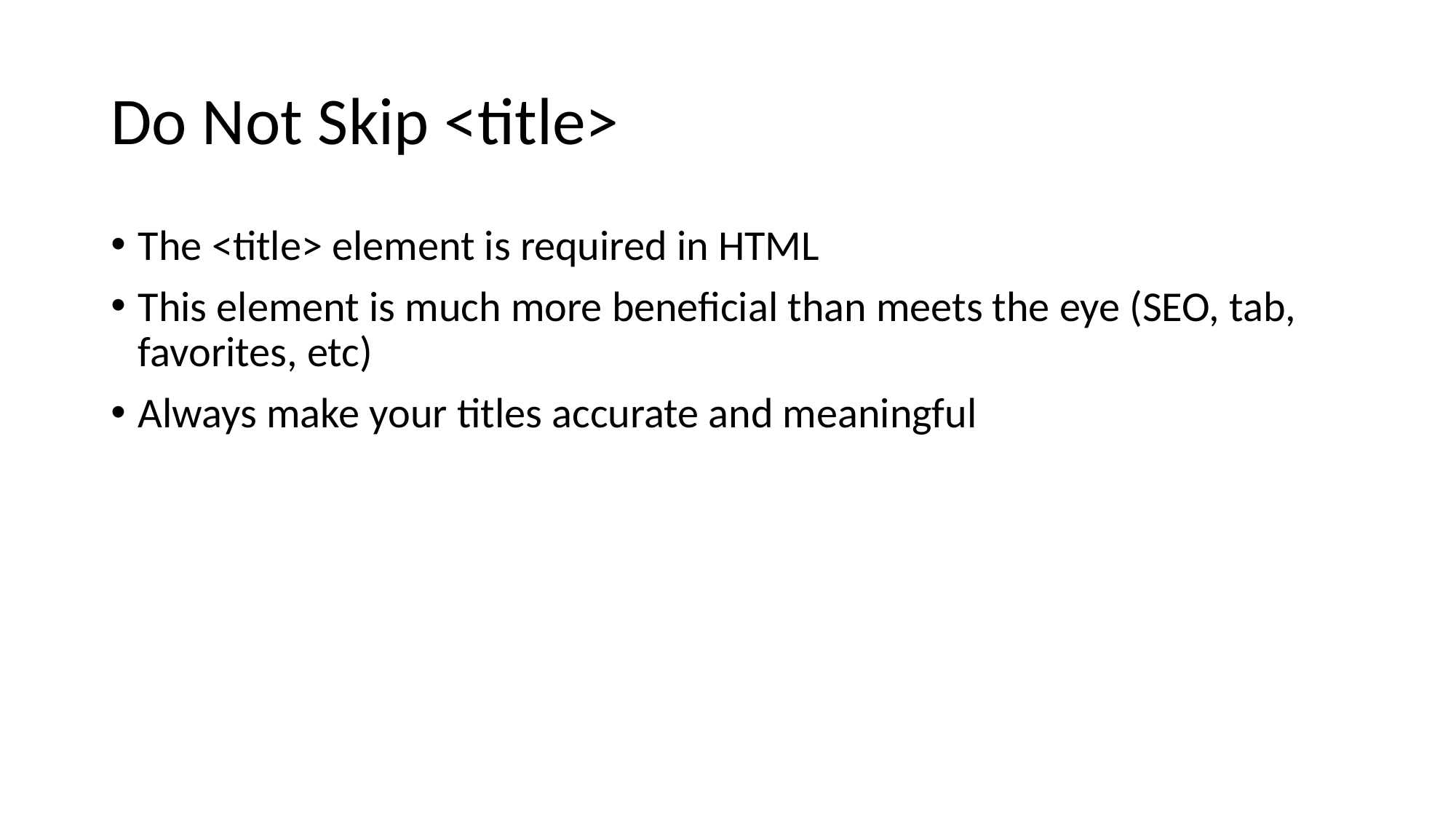

# Do Not Skip <title>
The <title> element is required in HTML
This element is much more beneficial than meets the eye (SEO, tab, favorites, etc)
Always make your titles accurate and meaningful